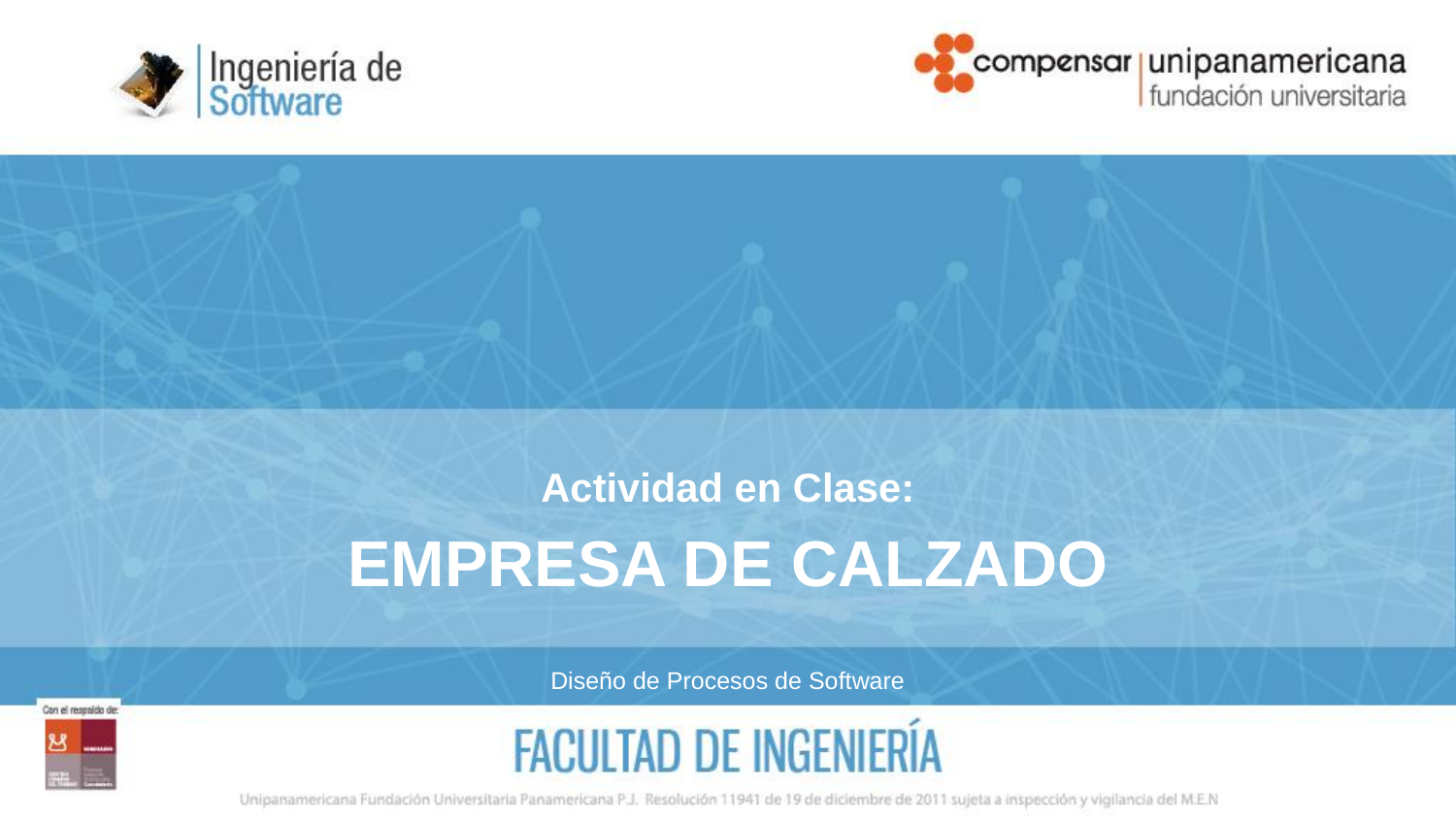

Actividad en Clase:
EMPRESA DE CALZADO

Diseño de Procesos de Software